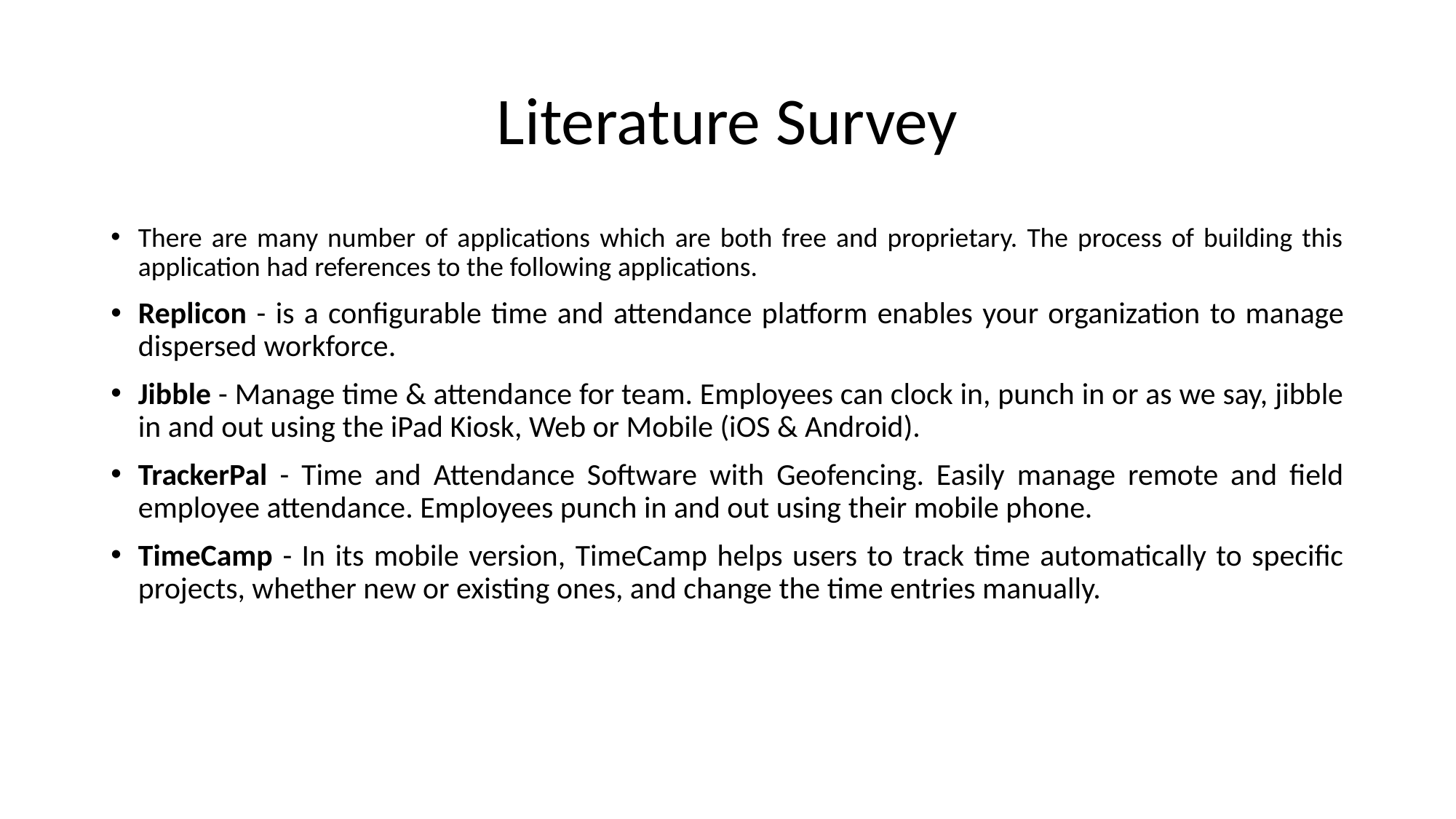

# Literature Survey
There are many number of applications which are both free and proprietary. The process of building this application had references to the following applications.
Replicon - is a configurable time and attendance platform enables your organization to manage dispersed workforce.
Jibble - Manage time & attendance for team. Employees can clock in, punch in or as we say, jibble in and out using the iPad Kiosk, Web or Mobile (iOS & Android).
TrackerPal - Time and Attendance Software with Geofencing. Easily manage remote and field employee attendance. Employees punch in and out using their mobile phone.
TimeCamp - In its mobile version, TimeCamp helps users to track time automatically to specific projects, whether new or existing ones, and change the time entries manually.